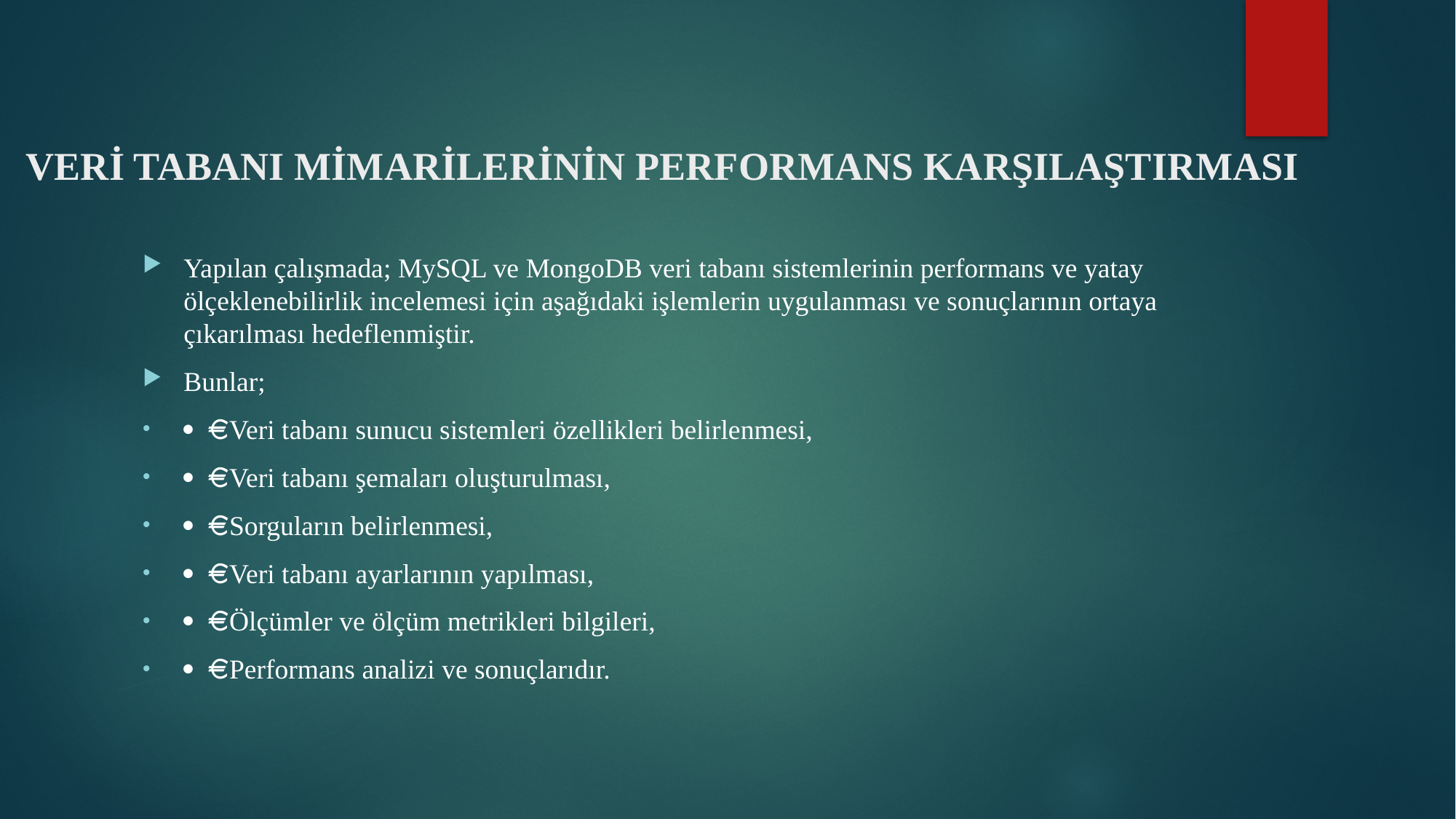

# VERİ TABANI MİMARİLERİNİN PERFORMANS KARŞILAŞTIRMASI
Yapılan çalışmada; MySQL ve MongoDB veri tabanı sistemlerinin performans ve yatay ölçeklenebilirlik incelemesi için aşağıdaki işlemlerin uygulanması ve sonuçlarının ortaya çıkarılması hedeflenmiştir.
Bunlar;
•  Veri tabanı sunucu sistemleri özellikleri belirlenmesi,
•  Veri tabanı şemaları oluşturulması,
•  Sorguların belirlenmesi,
•  Veri tabanı ayarlarının yapılması,
•  Ölçümler ve ölçüm metrikleri bilgileri,
•  Performans analizi ve sonuçlarıdır.